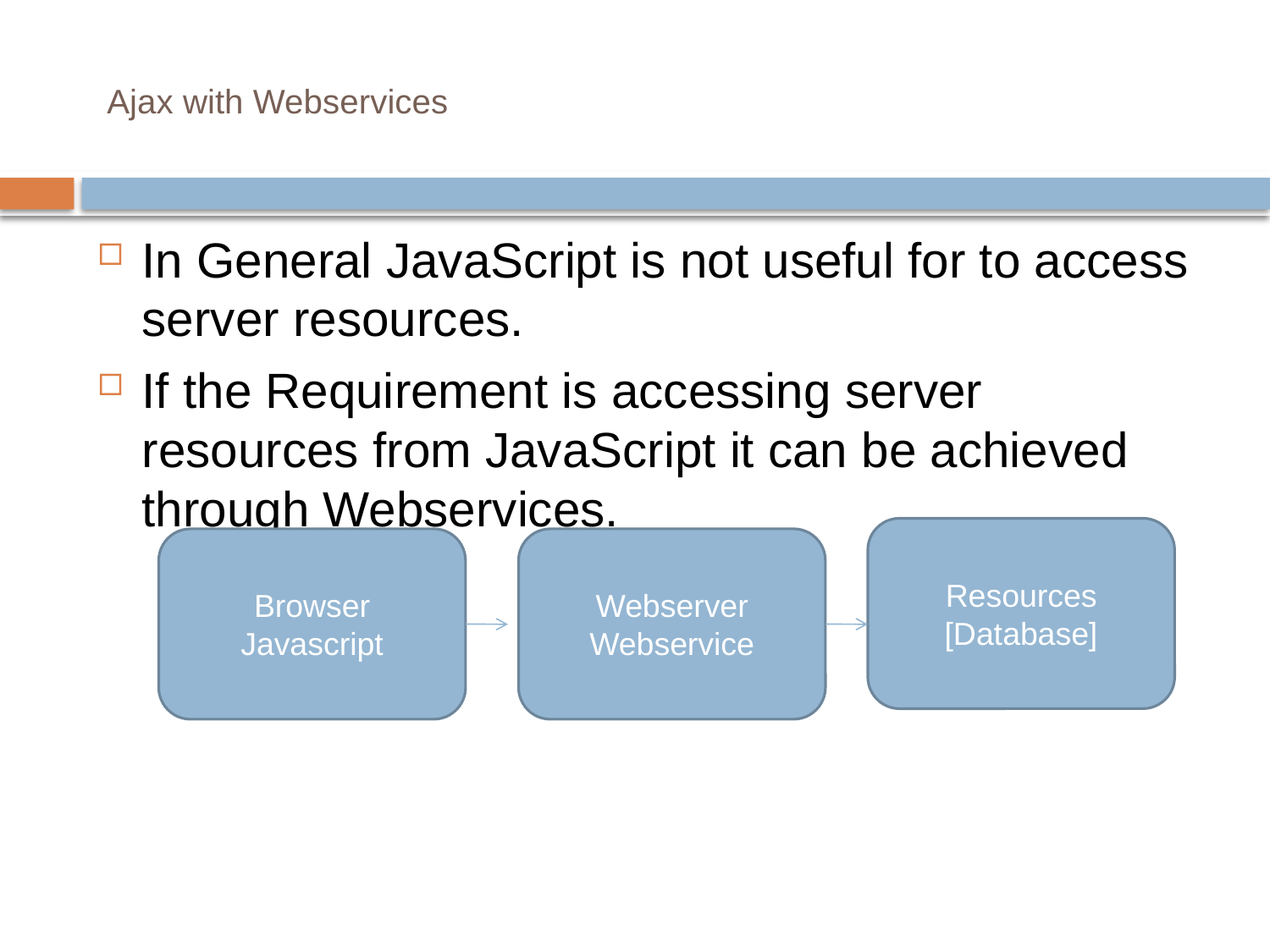

# Ajax with Webservices
In General JavaScript is not useful for to access server resources.
If the Requirement is accessing server resources from JavaScript it can be achieved through Webservices.

Resources
[Database]
Browser
Javascript
Webserver
Webservice